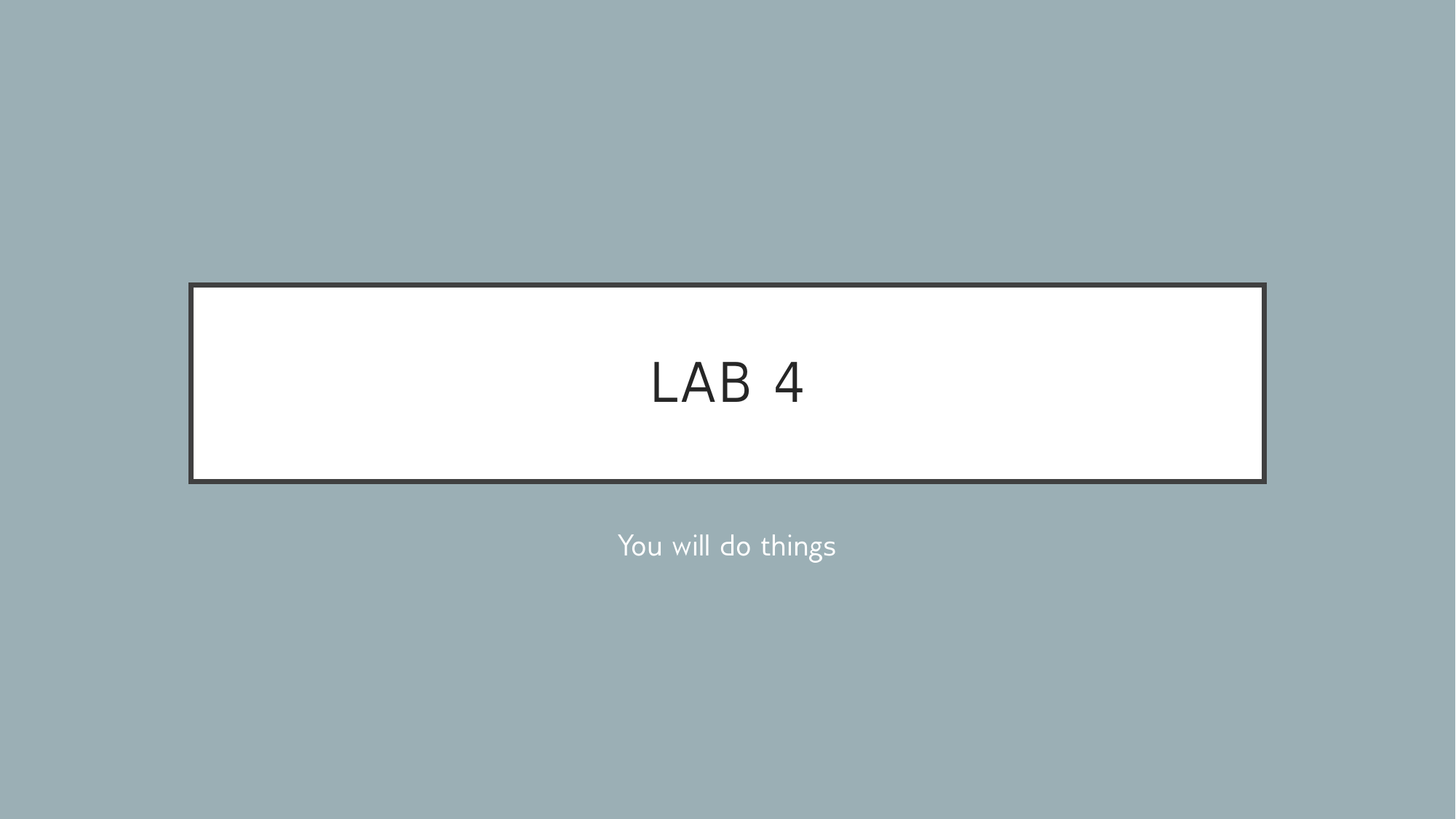

# Lab 4
You will do things